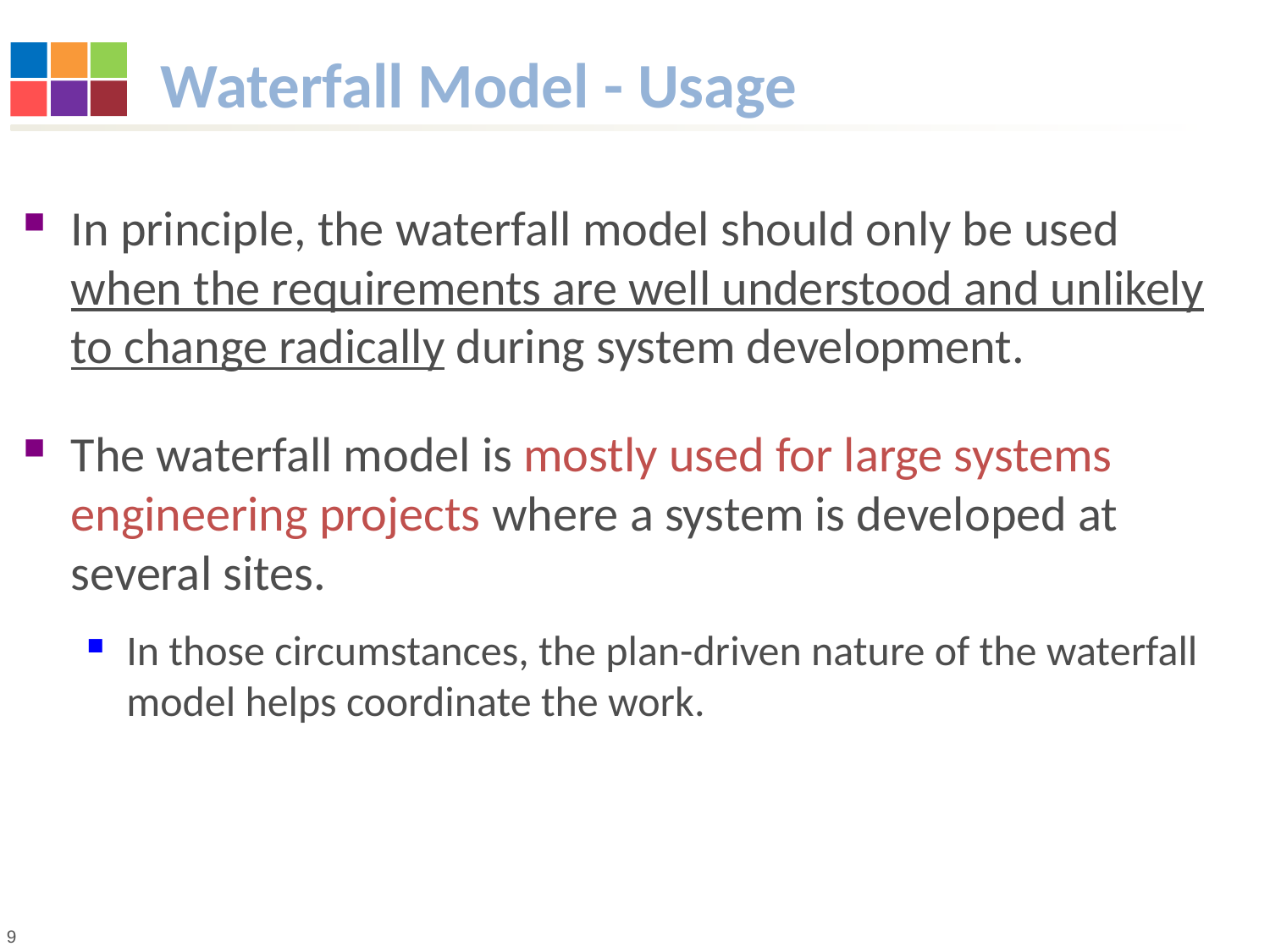

# Waterfall Model - Usage

In principle, the waterfall model should only be used when the requirements are well understood and unlikely to change radically during system development.

The waterfall model is mostly used for large systems engineering projects where a system is developed at several sites.
In those circumstances, the plan-driven nature of the waterfall model helps coordinate the work.